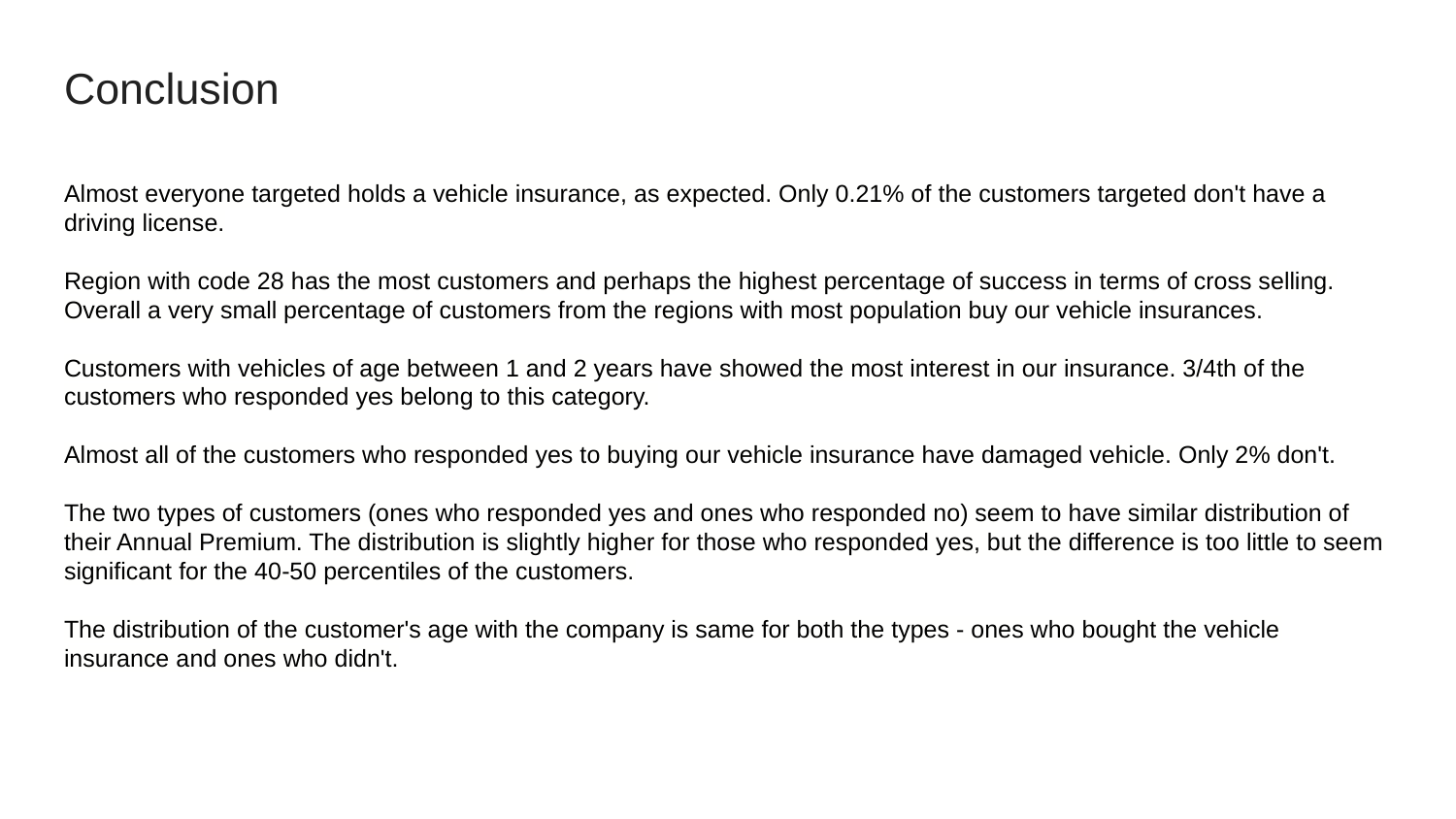

# Conclusion
Almost everyone targeted holds a vehicle insurance, as expected. Only 0.21% of the customers targeted don't have a driving license.

Region with code 28 has the most customers and perhaps the highest percentage of success in terms of cross selling. Overall a very small percentage of customers from the regions with most population buy our vehicle insurances.

Customers with vehicles of age between 1 and 2 years have showed the most interest in our insurance. 3/4th of the customers who responded yes belong to this category.

Almost all of the customers who responded yes to buying our vehicle insurance have damaged vehicle. Only 2% don't.

The two types of customers (ones who responded yes and ones who responded no) seem to have similar distribution of their Annual Premium. The distribution is slightly higher for those who responded yes, but the difference is too little to seem significant for the 40-50 percentiles of the customers.

The distribution of the customer's age with the company is same for both the types - ones who bought the vehicle insurance and ones who didn't.